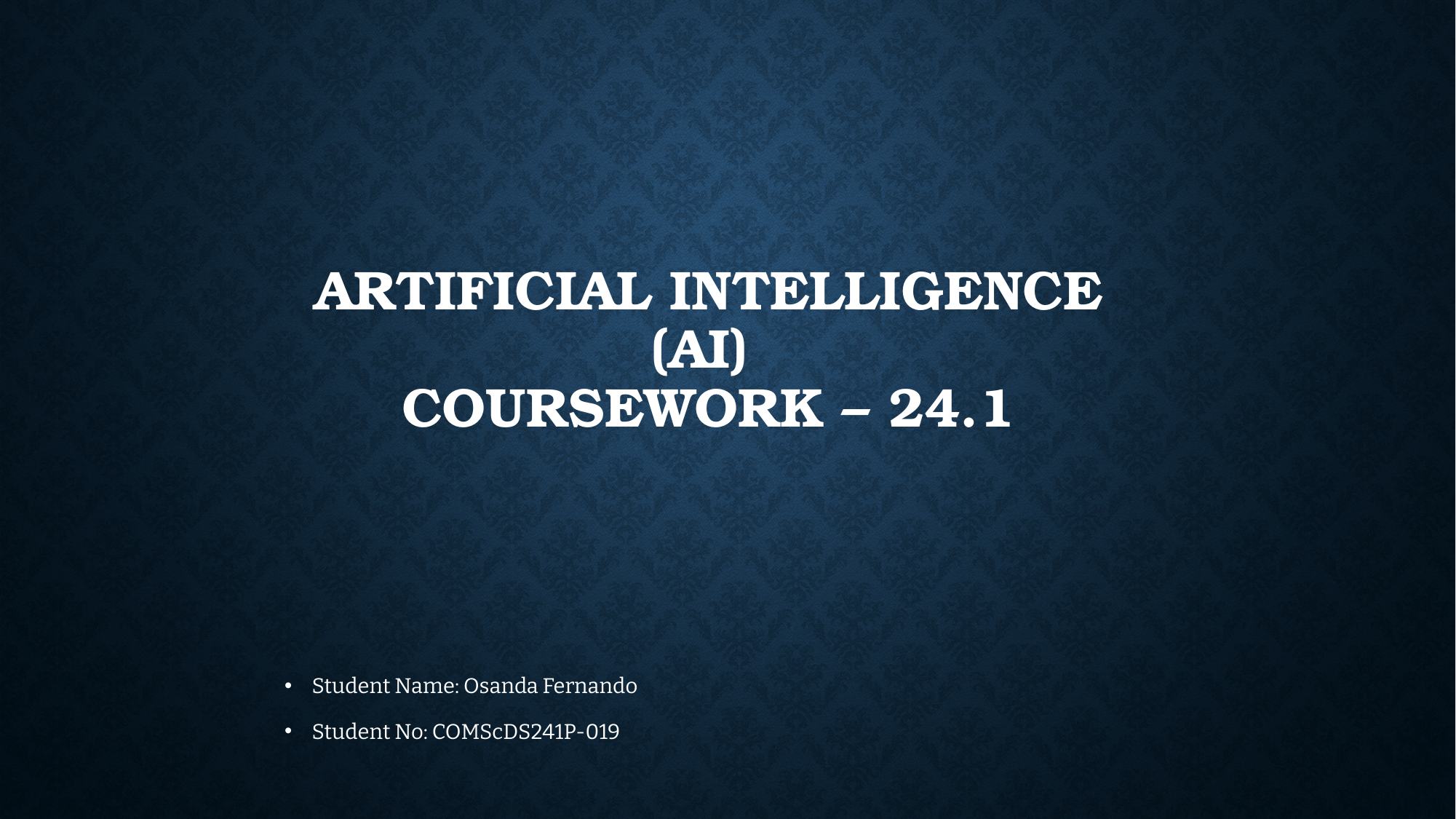

# Artificial Intelligence (AI) Coursework – 24.1
Student Name: Osanda Fernando
Student No: COMScDS241P-019